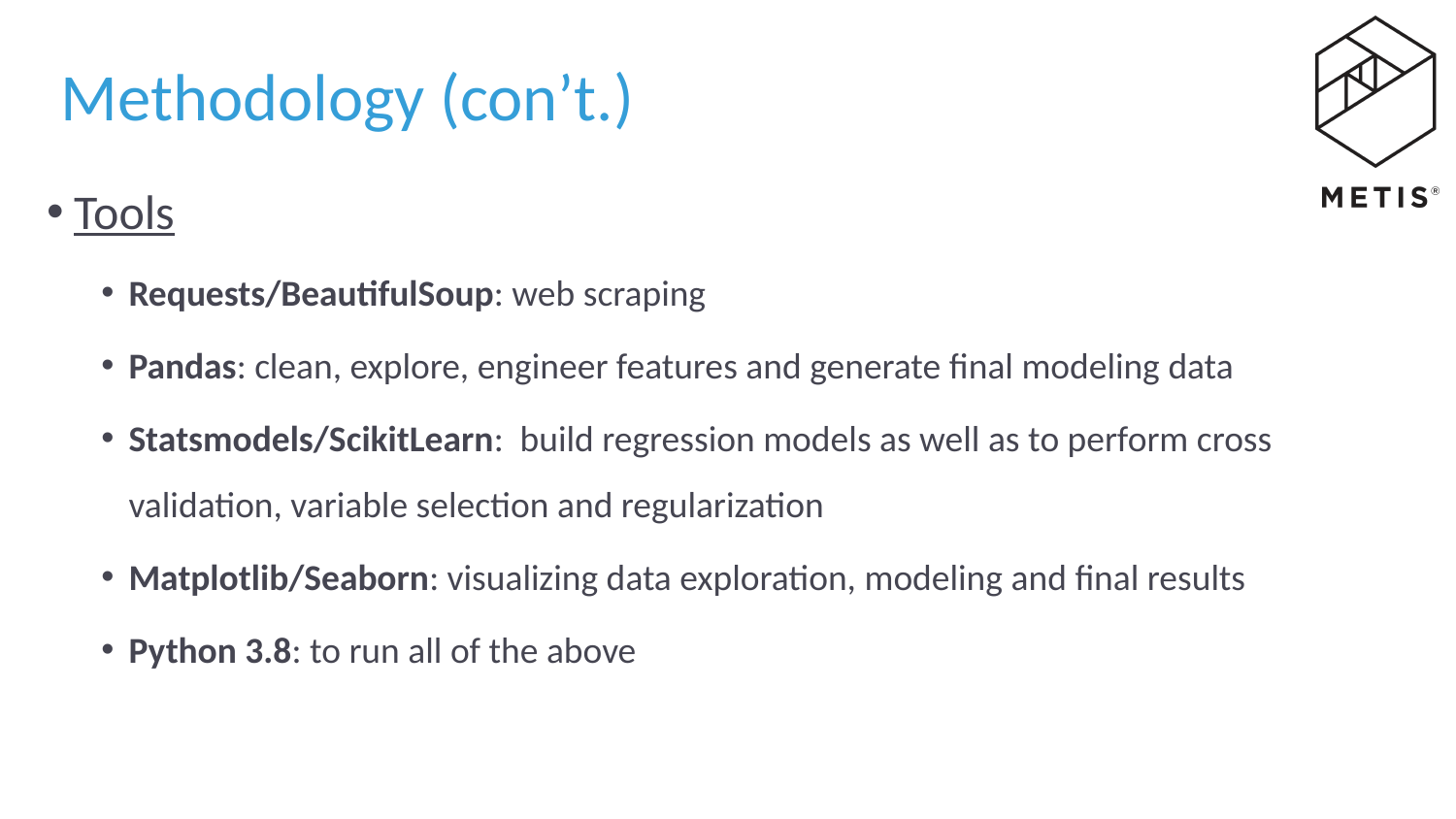

# Methodology (con’t.)
Tools
Requests/BeautifulSoup: web scraping
Pandas: clean, explore, engineer features and generate final modeling data
Statsmodels/ScikitLearn:  build regression models as well as to perform cross validation, variable selection and regularization
Matplotlib/Seaborn: visualizing data exploration, modeling and final results
Python 3.8: to run all of the above